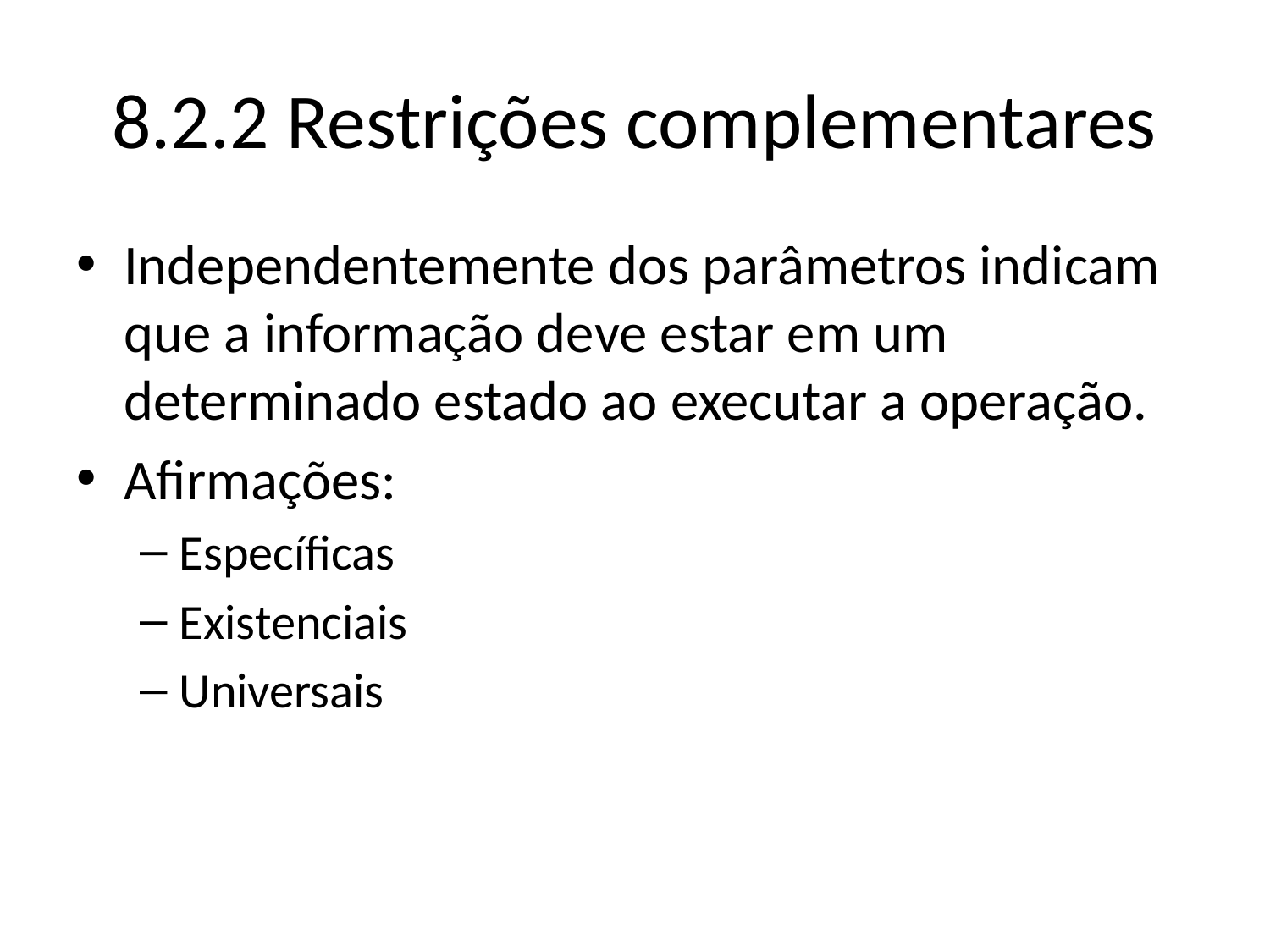

# 8.2.2 Restrições complementares
Independentemente dos parâmetros indicam que a informação deve estar em um determinado estado ao executar a operação.
Afirmações:
Específicas
Existenciais
Universais